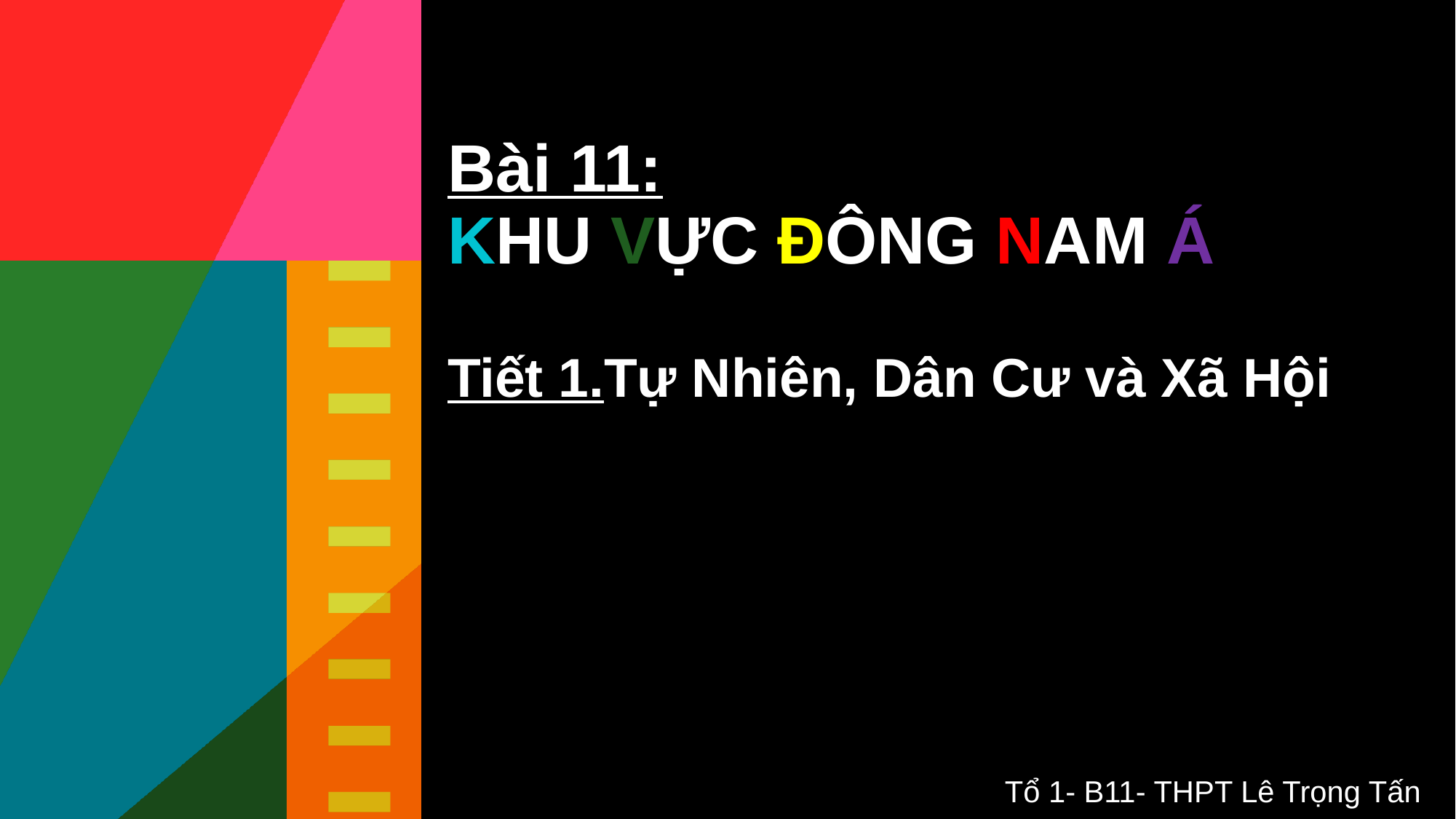

Bài 11:
KHU VỰC ĐÔNG NAM Á
Tiết 1.Tự Nhiên, Dân Cư và Xã Hội
Tổ 1- B11- THPT Lê Trọng Tấn